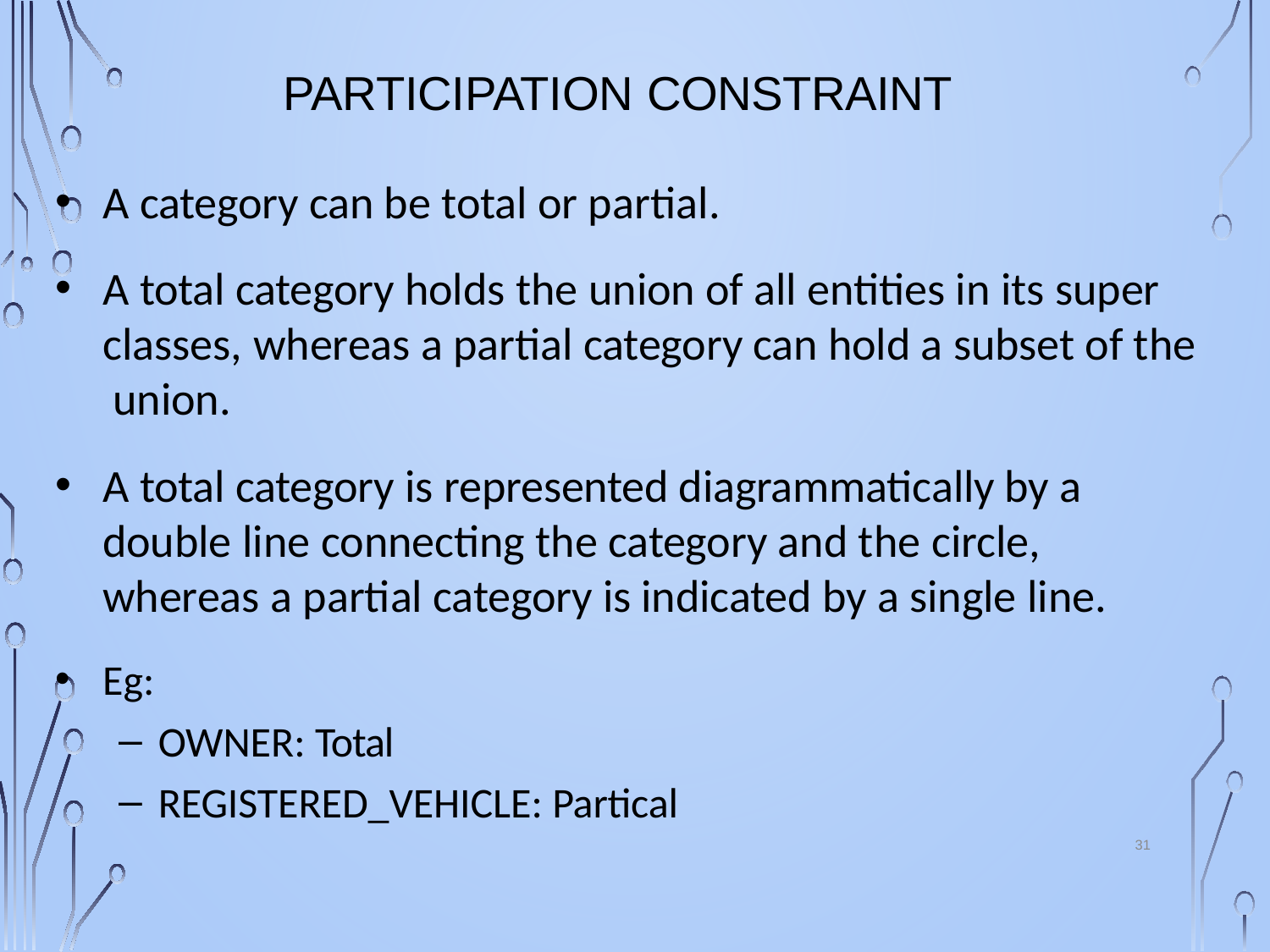

# Participation Constraint
A category can be total or partial.
A total category holds the union of all entities in its super  classes, whereas a partial category can hold a subset of the  union.
A total category is represented diagrammatically by a  double line connecting the category and the circle,  whereas a partial category is indicated by a single line.
Eg:
OWNER: Total
REGISTERED_VEHICLE: Partical
31